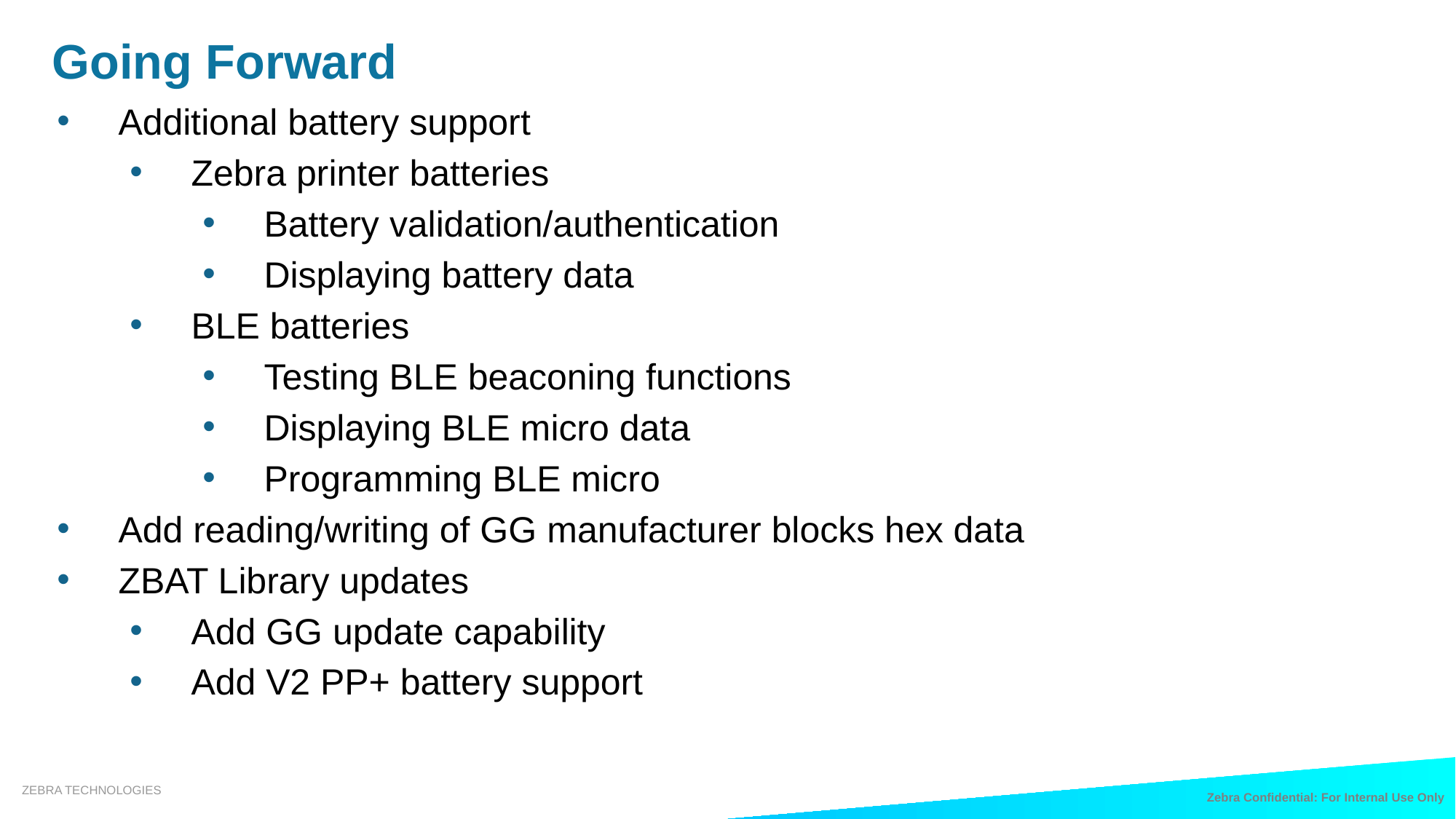

Going Forward
Additional battery support
Zebra printer batteries
Battery validation/authentication
Displaying battery data
BLE batteries
Testing BLE beaconing functions
Displaying BLE micro data
Programming BLE micro
Add reading/writing of GG manufacturer blocks hex data
ZBAT Library updates
Add GG update capability
Add V2 PP+ battery support
Zebra Confidential: For Internal Use Only